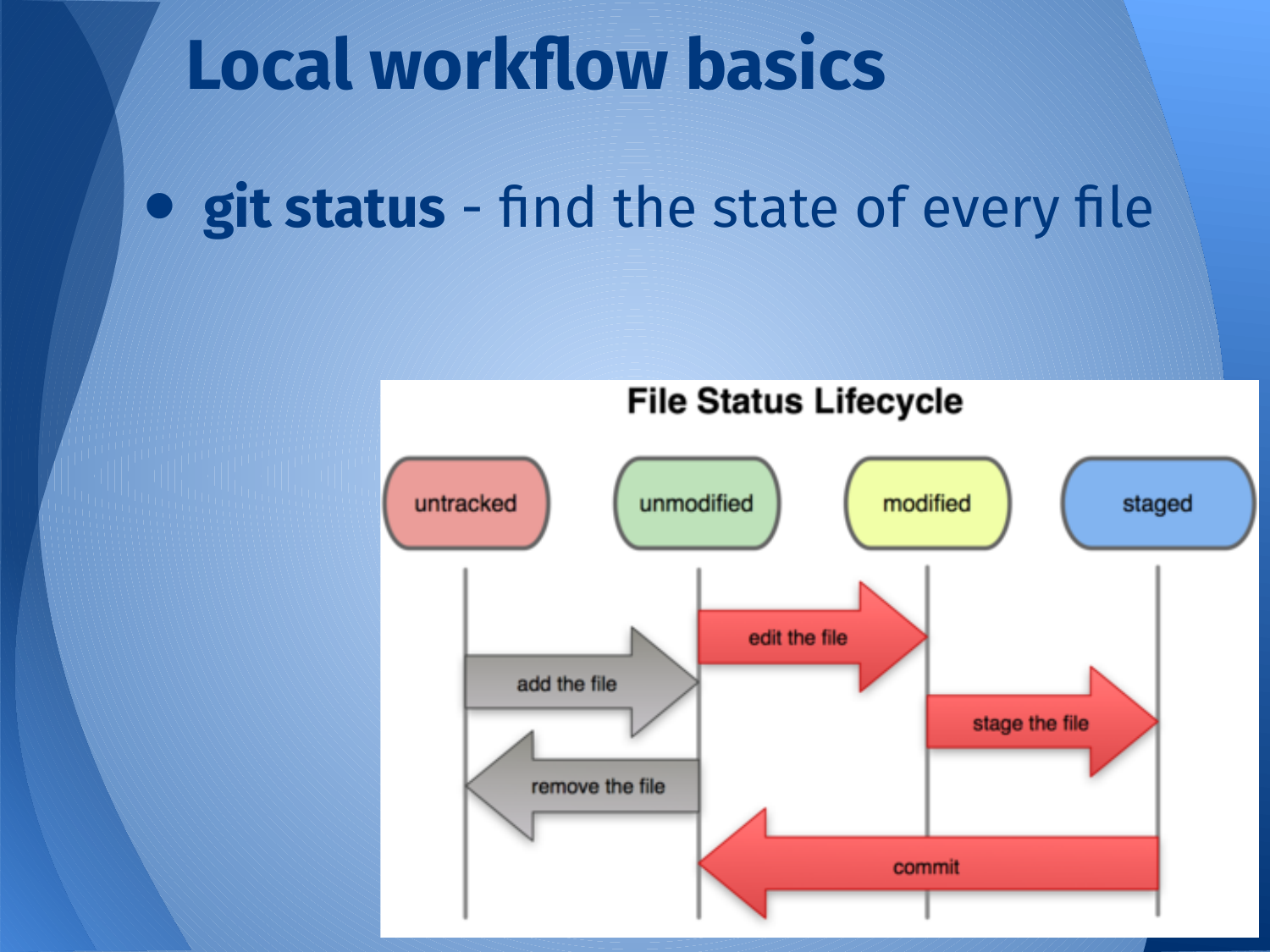

# Local workflow basics
git status - find the state of every file